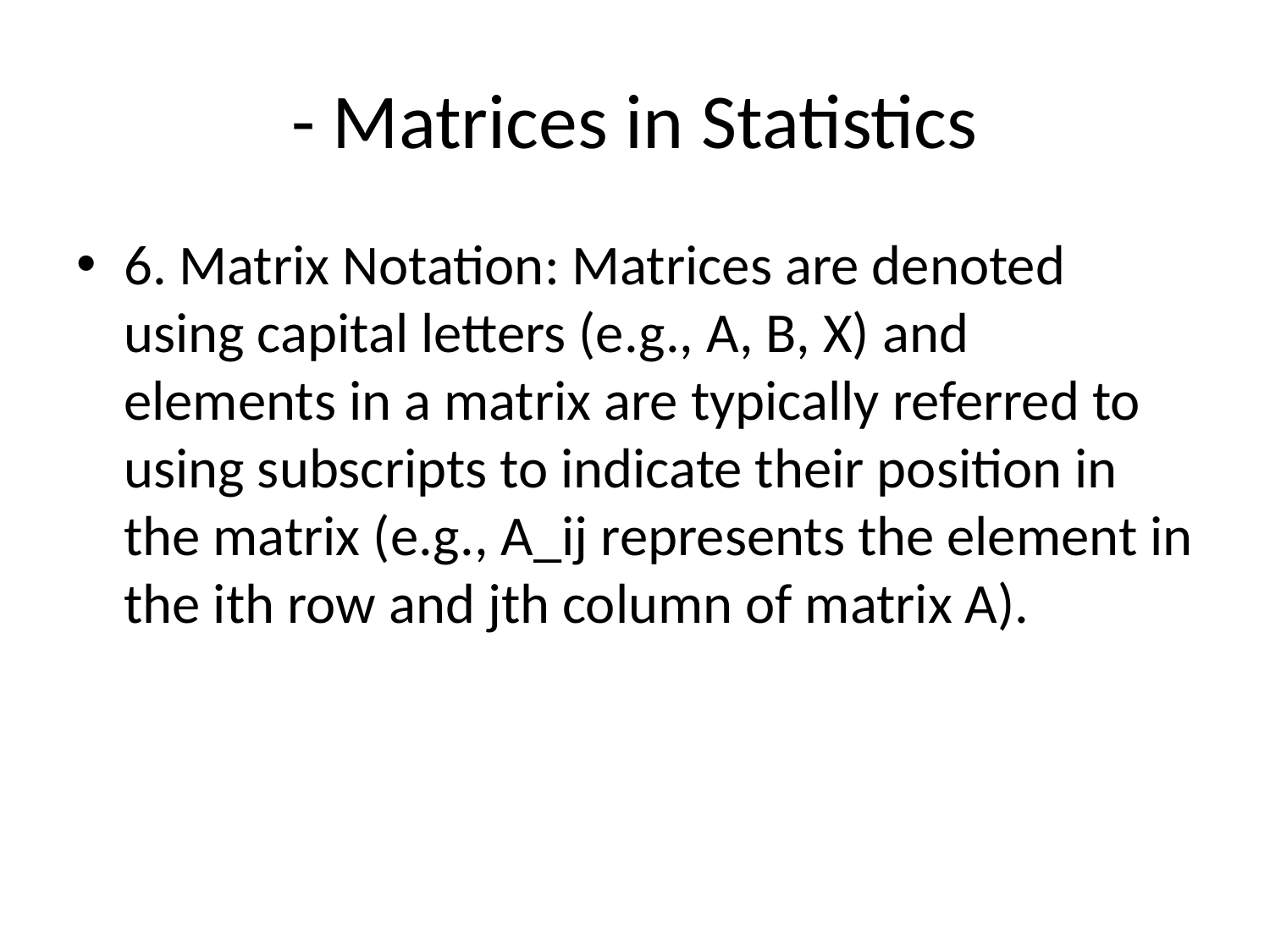

# - Matrices in Statistics
6. Matrix Notation: Matrices are denoted using capital letters (e.g., A, B, X) and elements in a matrix are typically referred to using subscripts to indicate their position in the matrix (e.g., A_ij represents the element in the ith row and jth column of matrix A).